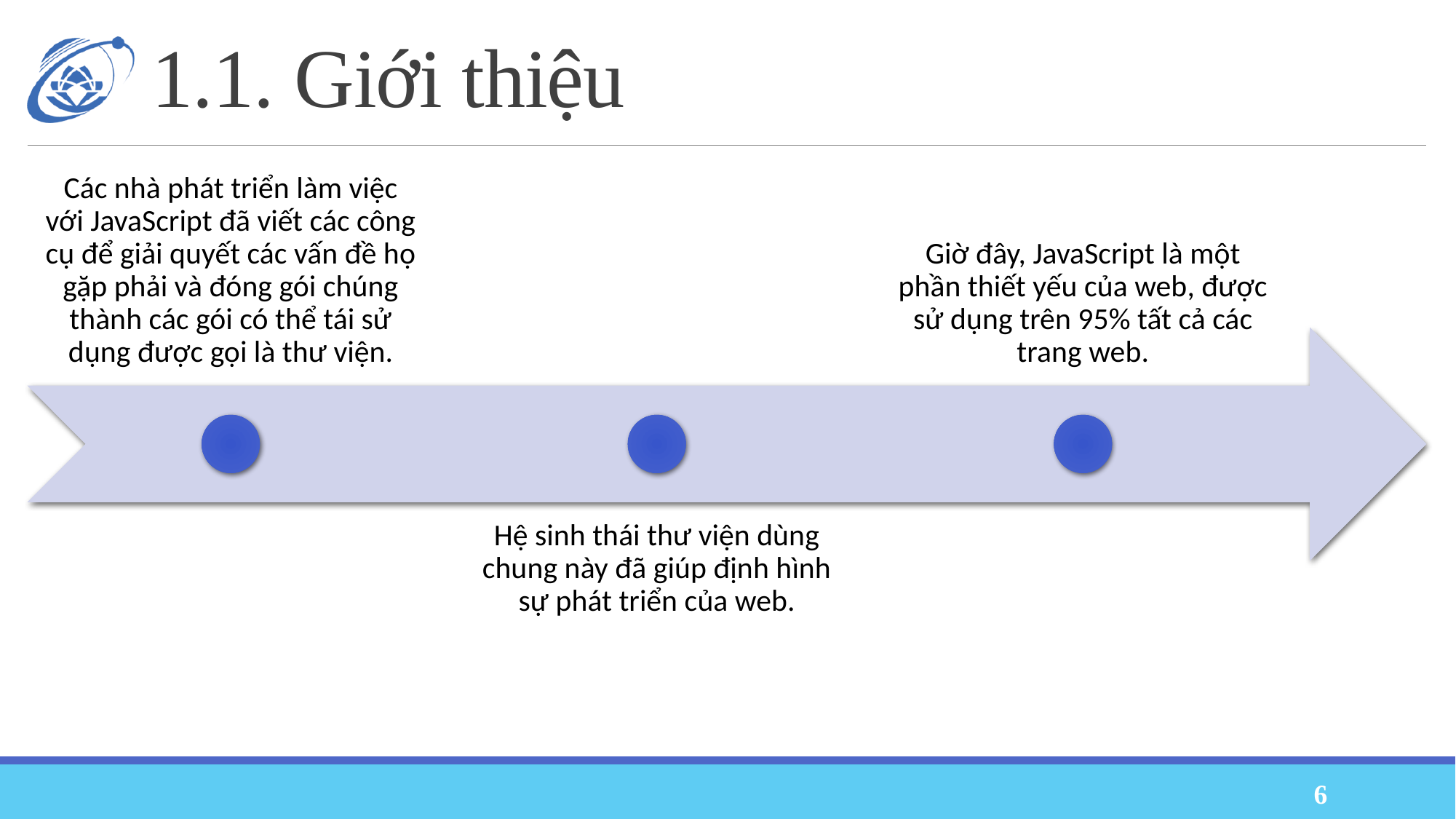

# 1.1. Giới thiệu
Các nhà phát triển làm việc với JavaScript đã viết các công cụ để giải quyết các vấn đề họ gặp phải và đóng gói chúng thành các gói có thể tái sử dụng được gọi là thư viện.
Hệ sinh thái thư viện dùng chung này đã giúp định hình sự phát triển của web.
Giờ đây, JavaScript là một phần thiết yếu của web, được sử dụng trên 95% tất cả các trang web.
6